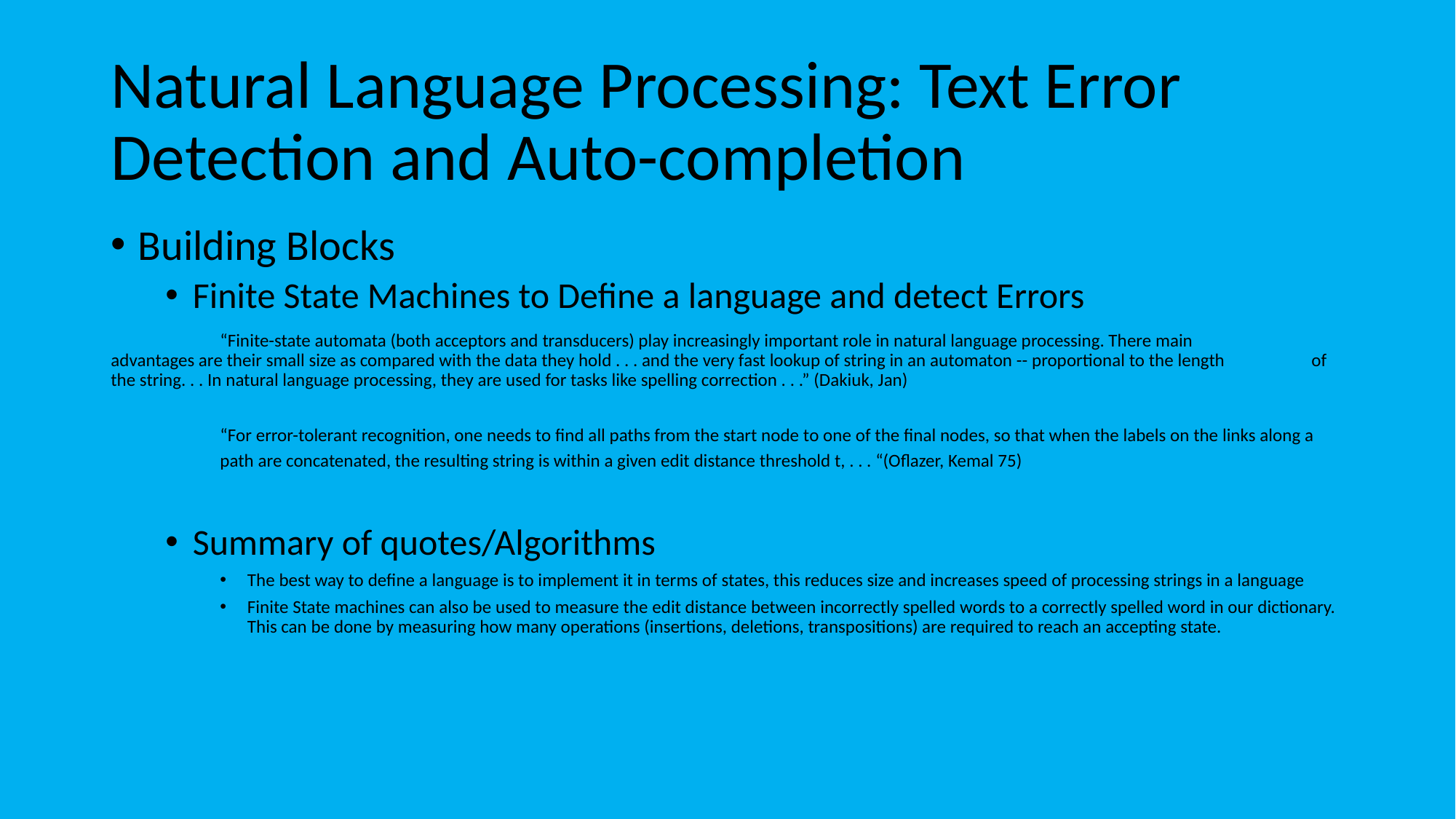

# Natural Language Processing: Text Error Detection and Auto-completion
Building Blocks
Finite State Machines to Define a language and detect Errors
	“Finite-state automata (both acceptors and transducers) play increasingly important role in natural language processing. There main 		advantages are their small size as compared with the data they hold . . . and the very fast lookup of string in an automaton -- proportional to the length 	of the string. . . In natural language processing, they are used for tasks like spelling correction . . .” (Dakiuk, Jan)
	“For error-tolerant recognition, one needs to find all paths from the start node to one of the final nodes, so that when the labels on the links along a 	path are concatenated, the resulting string is within a given edit distance threshold t, . . . “(Oflazer, Kemal 75)
Summary of quotes/Algorithms
The best way to define a language is to implement it in terms of states, this reduces size and increases speed of processing strings in a language
Finite State machines can also be used to measure the edit distance between incorrectly spelled words to a correctly spelled word in our dictionary. This can be done by measuring how many operations (insertions, deletions, transpositions) are required to reach an accepting state.